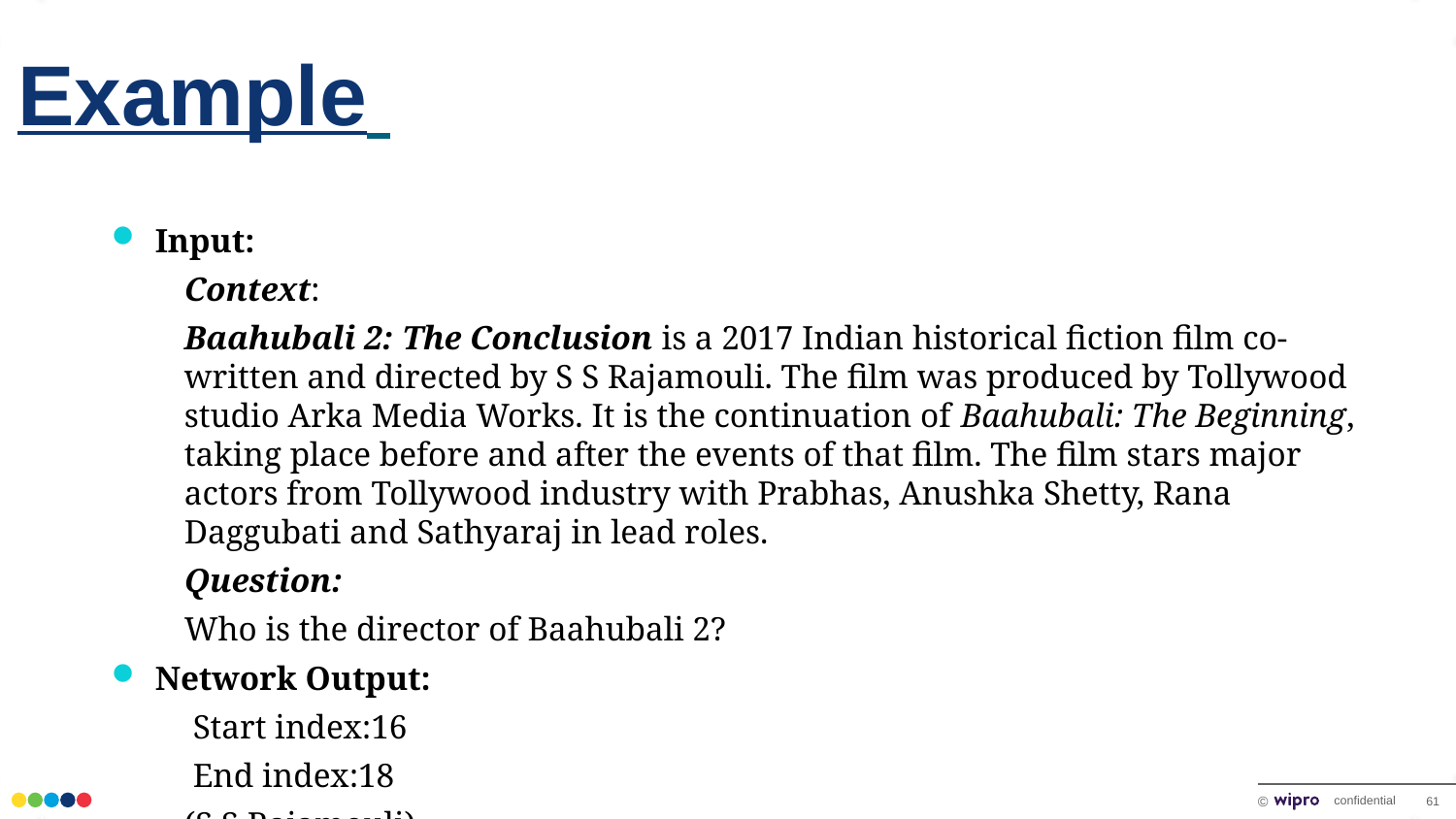

Example
#
Input:
Context:
Baahubali 2: The Conclusion is a 2017 Indian historical fiction film co-written and directed by S S Rajamouli. The film was produced by Tollywood studio Arka Media Works. It is the continuation of Baahubali: The Beginning, taking place before and after the events of that film. The film stars major actors from Tollywood industry with Prabhas, Anushka Shetty, Rana Daggubati and Sathyaraj in lead roles.
Question:
Who is the director of Baahubali 2?
Network Output:
 Start index:16
 End index:18
(S S Rajamouli)